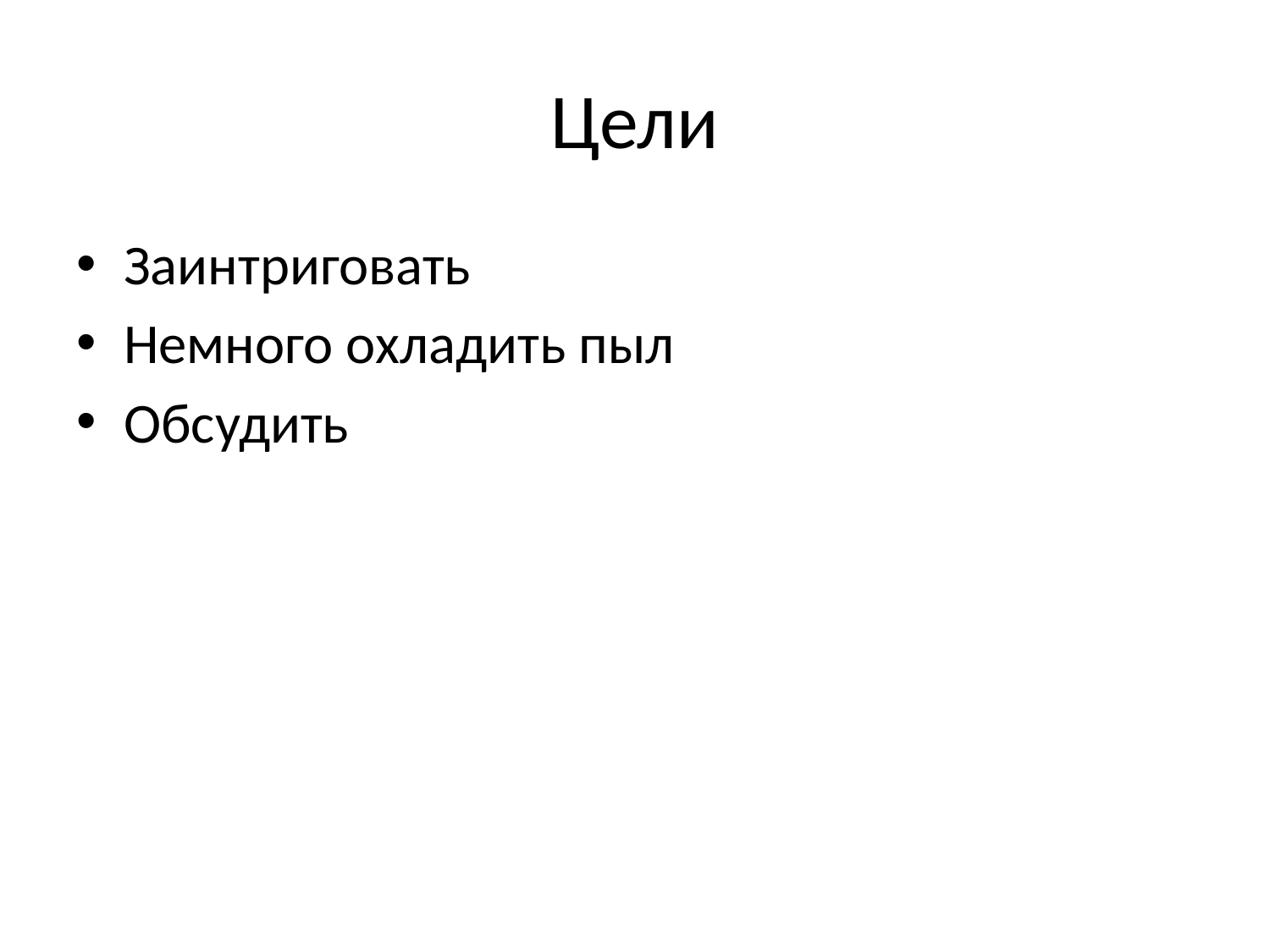

# Цели
Заинтриговать
Немного охладить пыл
Обсудить